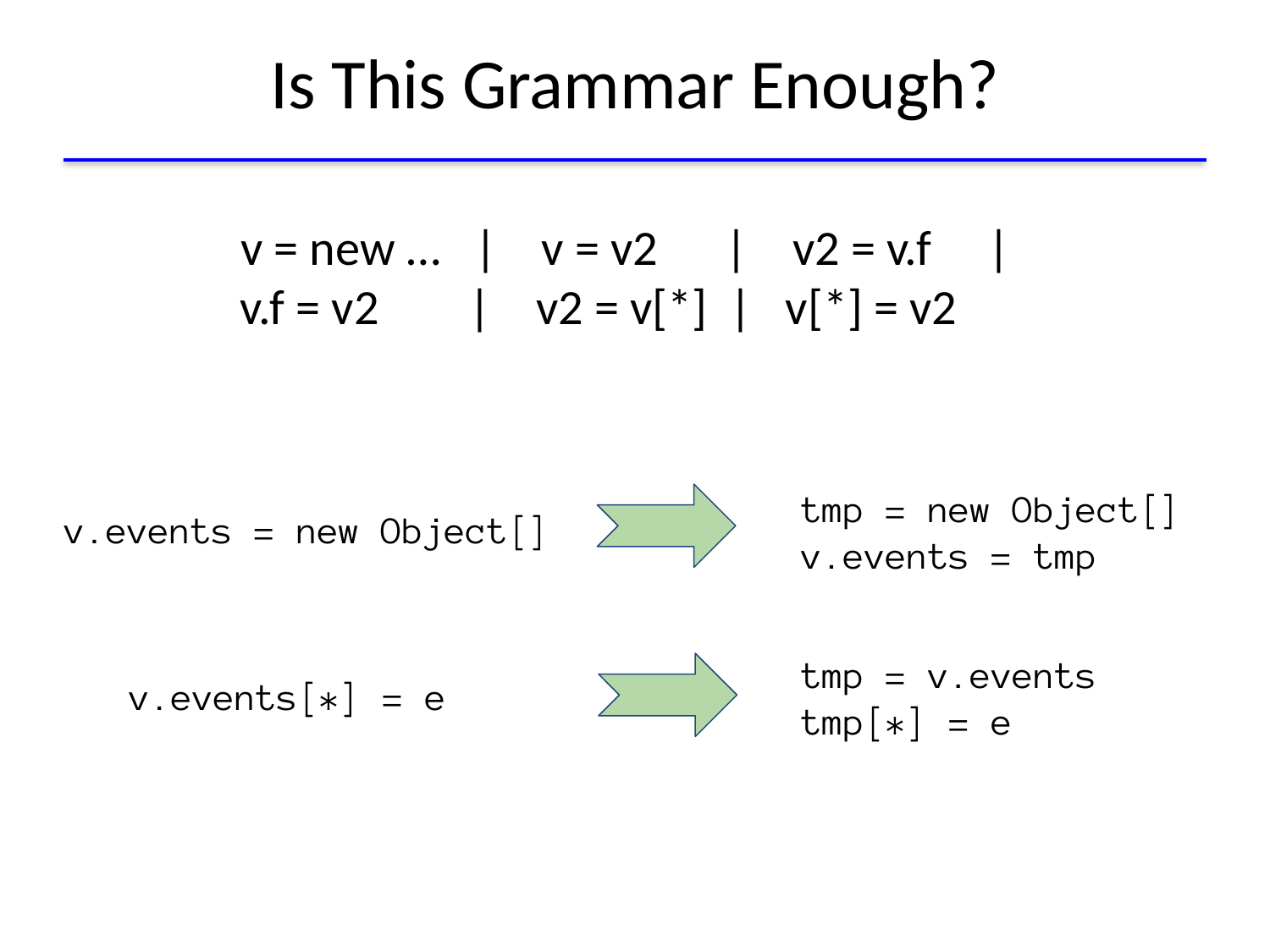

# Is This Grammar Enough?
             v = new …   |    v = v2      |    v2 = v.f     |
             v.f = v2        |    v2 = v[*]  |   v[*] = v2
tmp = new Object[]
v.events = tmp

v.events = new Object[]
tmp = v.events
tmp[*] = e

v.events[*] = e